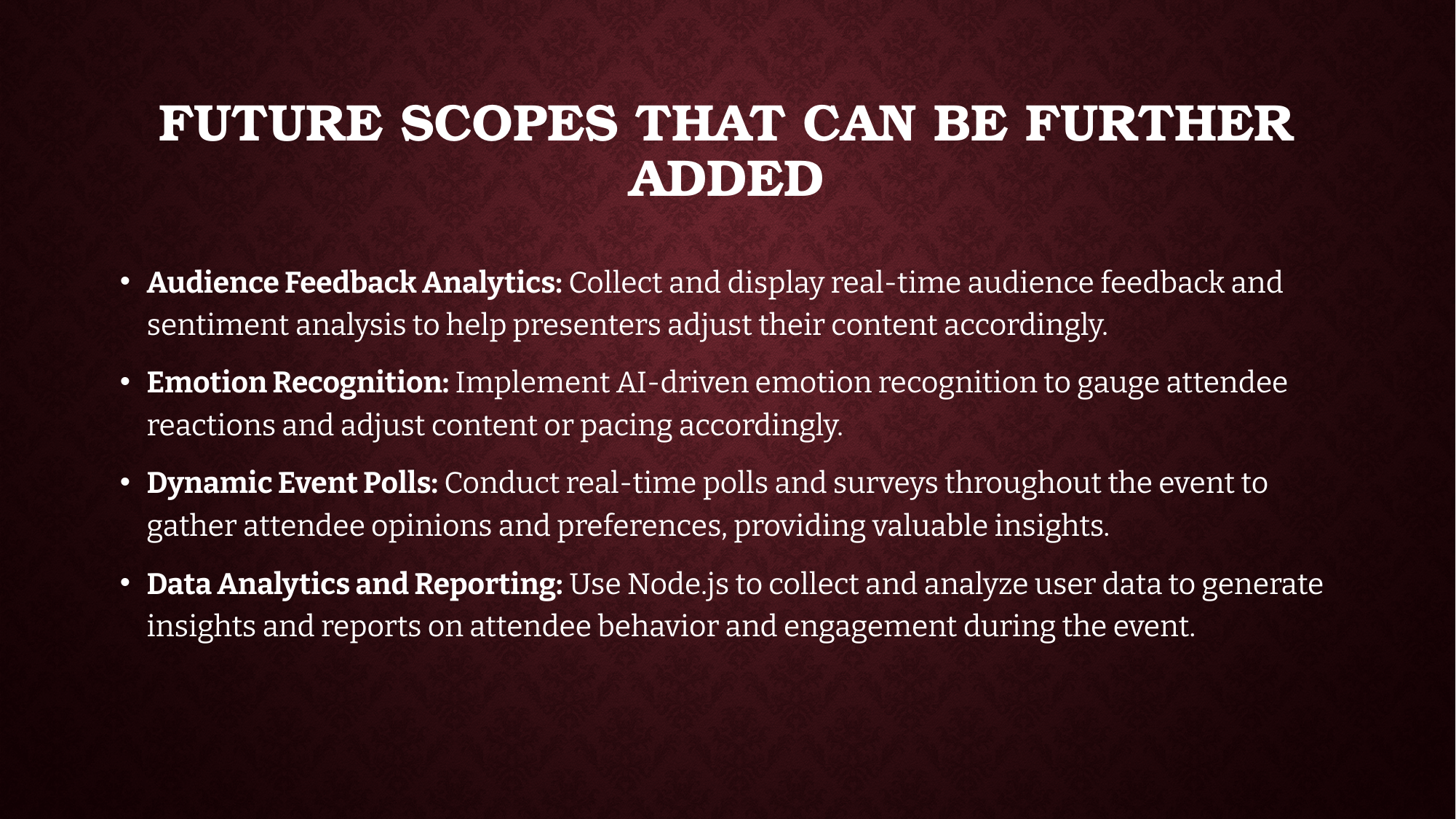

# FUTURE SCOPES THAT CAN BE FURTHER ADDED
Audience Feedback Analytics: Collect and display real-time audience feedback and sentiment analysis to help presenters adjust their content accordingly.
Emotion Recognition: Implement AI-driven emotion recognition to gauge attendee reactions and adjust content or pacing accordingly.
Dynamic Event Polls: Conduct real-time polls and surveys throughout the event to gather attendee opinions and preferences, providing valuable insights.
Data Analytics and Reporting: Use Node.js to collect and analyze user data to generate insights and reports on attendee behavior and engagement during the event.